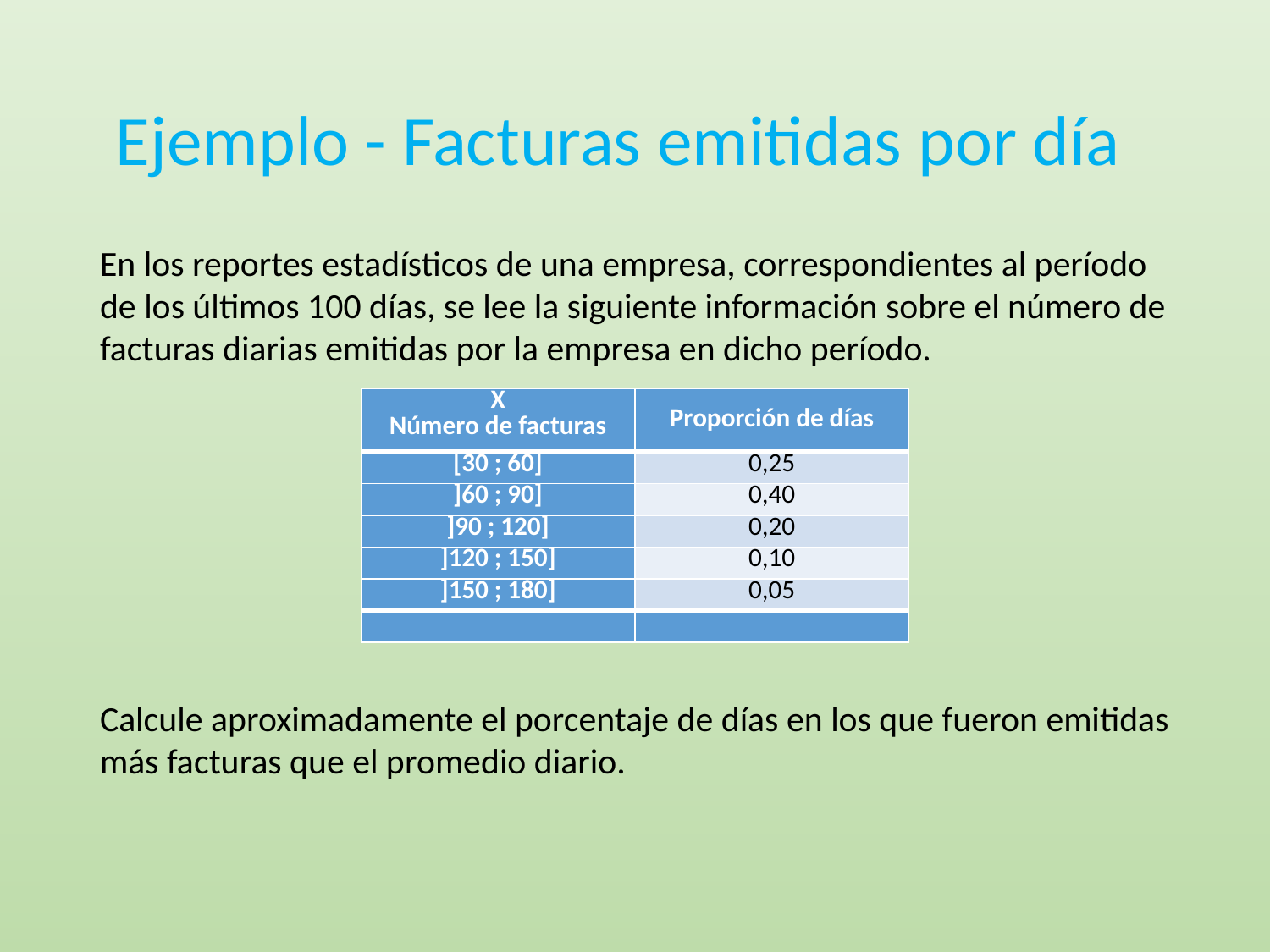

# Ejemplo - Facturas emitidas por día
En los reportes estadísticos de una empresa, correspondientes al período de los últimos 100 días, se lee la siguiente información sobre el número de facturas diarias emitidas por la empresa en dicho período.

Calcule aproximadamente el porcentaje de días en los que fueron emitidas más facturas que el promedio diario.
| X Número de facturas | Proporción de días |
| --- | --- |
| [30 ; 60] | 0,25 |
| ]60 ; 90] | 0,40 |
| ]90 ; 120] | 0,20 |
| ]120 ; 150] | 0,10 |
| ]150 ; 180] | 0,05 |
|  |  |